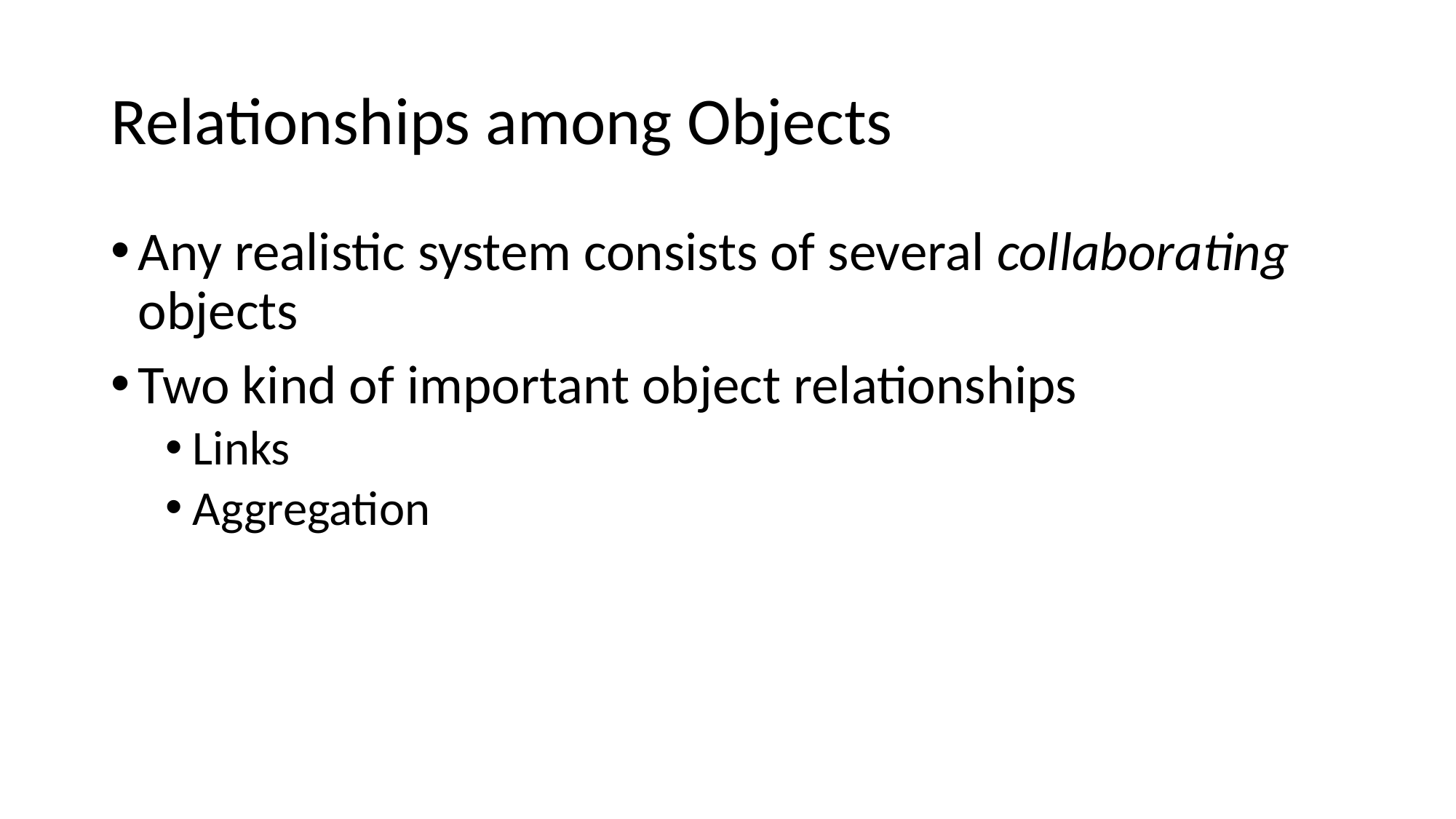

# Relationships among Objects
Any realistic system consists of several collaborating objects
Two kind of important object relationships
Links
Aggregation